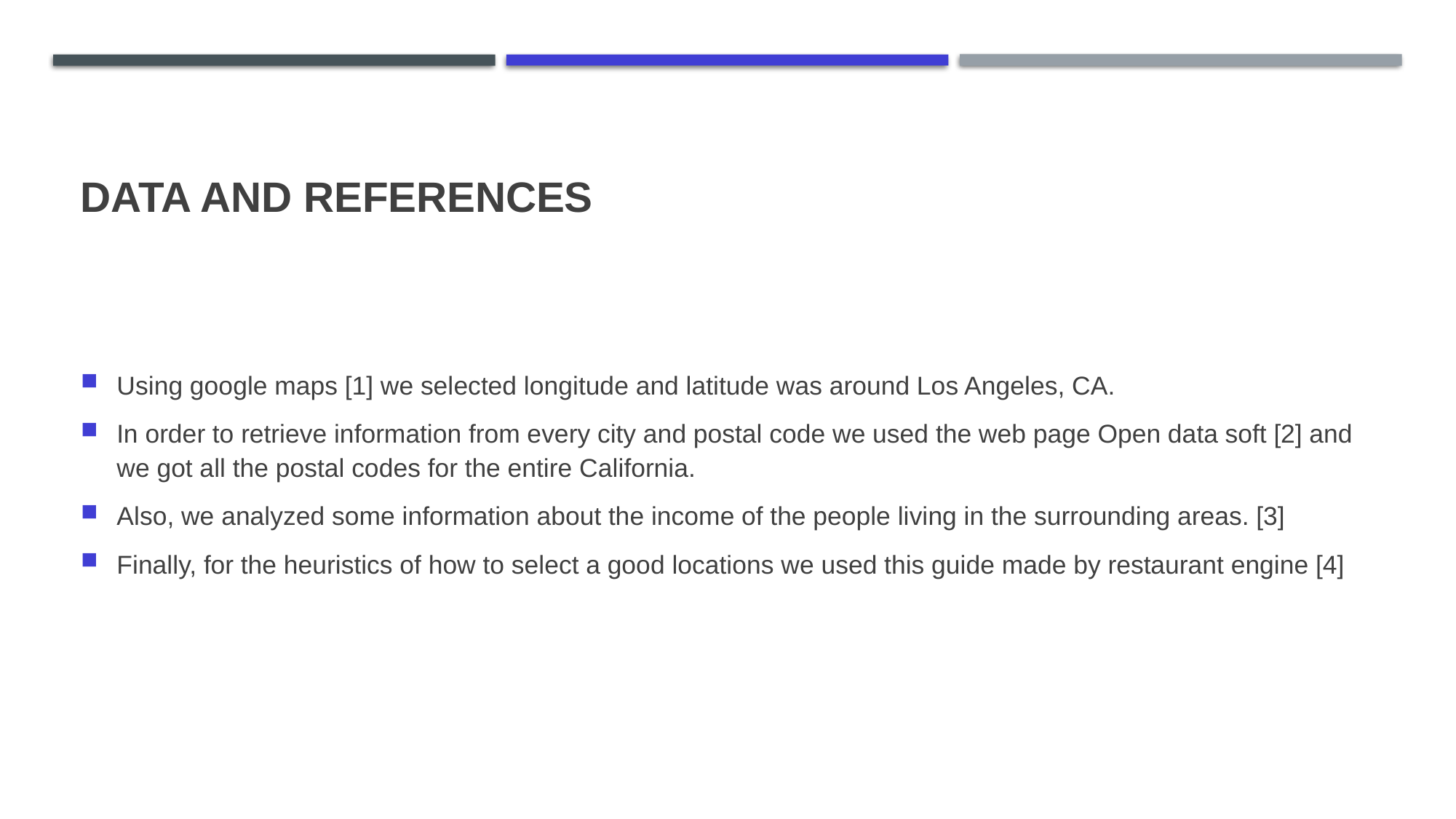

# Data and References
Using google maps [1] we selected longitude and latitude was around Los Angeles, CA.
In order to retrieve information from every city and postal code we used the web page Open data soft [2] and we got all the postal codes for the entire California.
Also, we analyzed some information about the income of the people living in the surrounding areas. [3]
Finally, for the heuristics of how to select a good locations we used this guide made by restaurant engine [4]